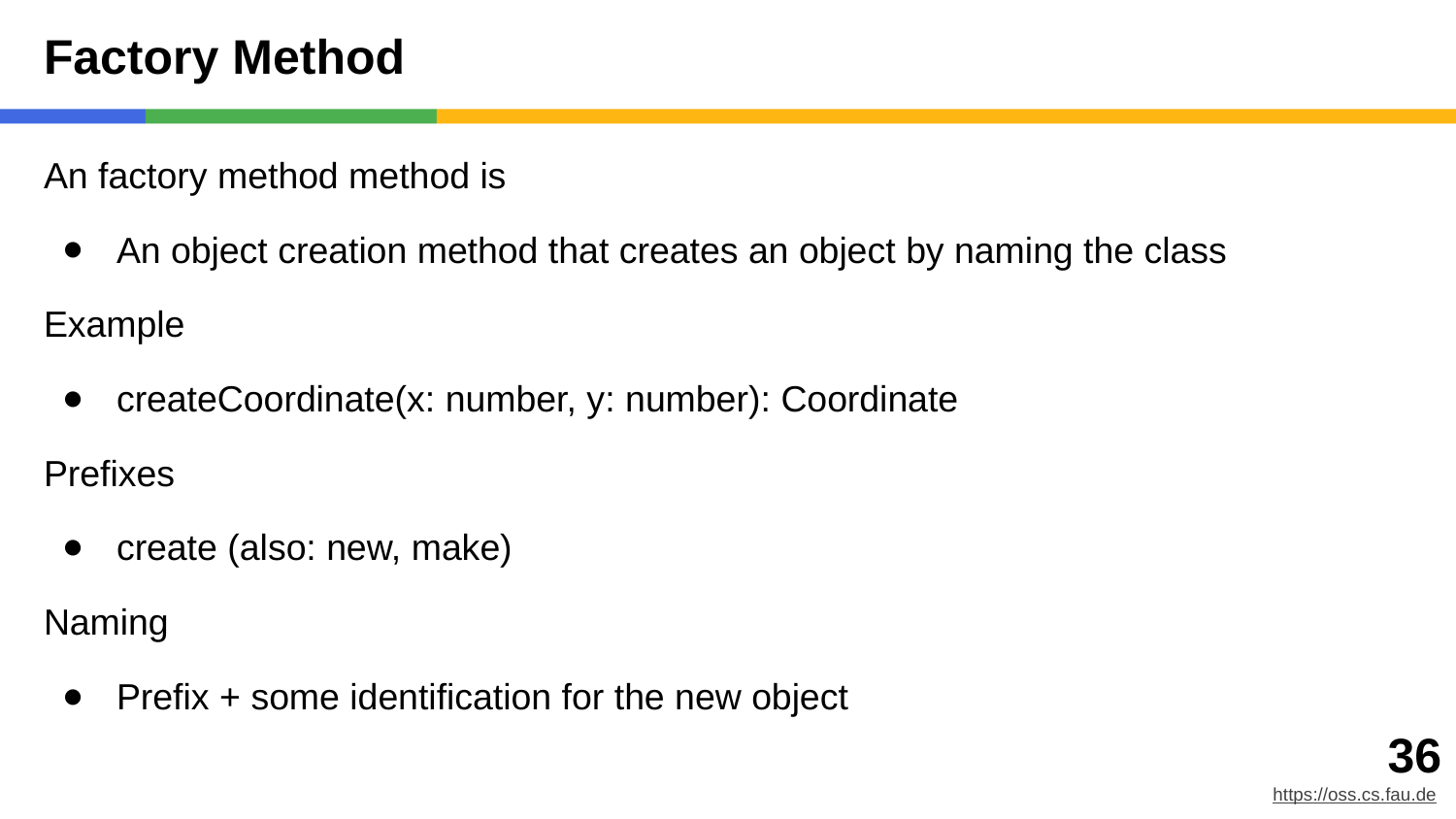

# Factory Method
An factory method method is
An object creation method that creates an object by naming the class
Example
createCoordinate(x: number, y: number): Coordinate
Prefixes
create (also: new, make)
Naming
Prefix + some identification for the new object

36
https://oss.cs.fau.de